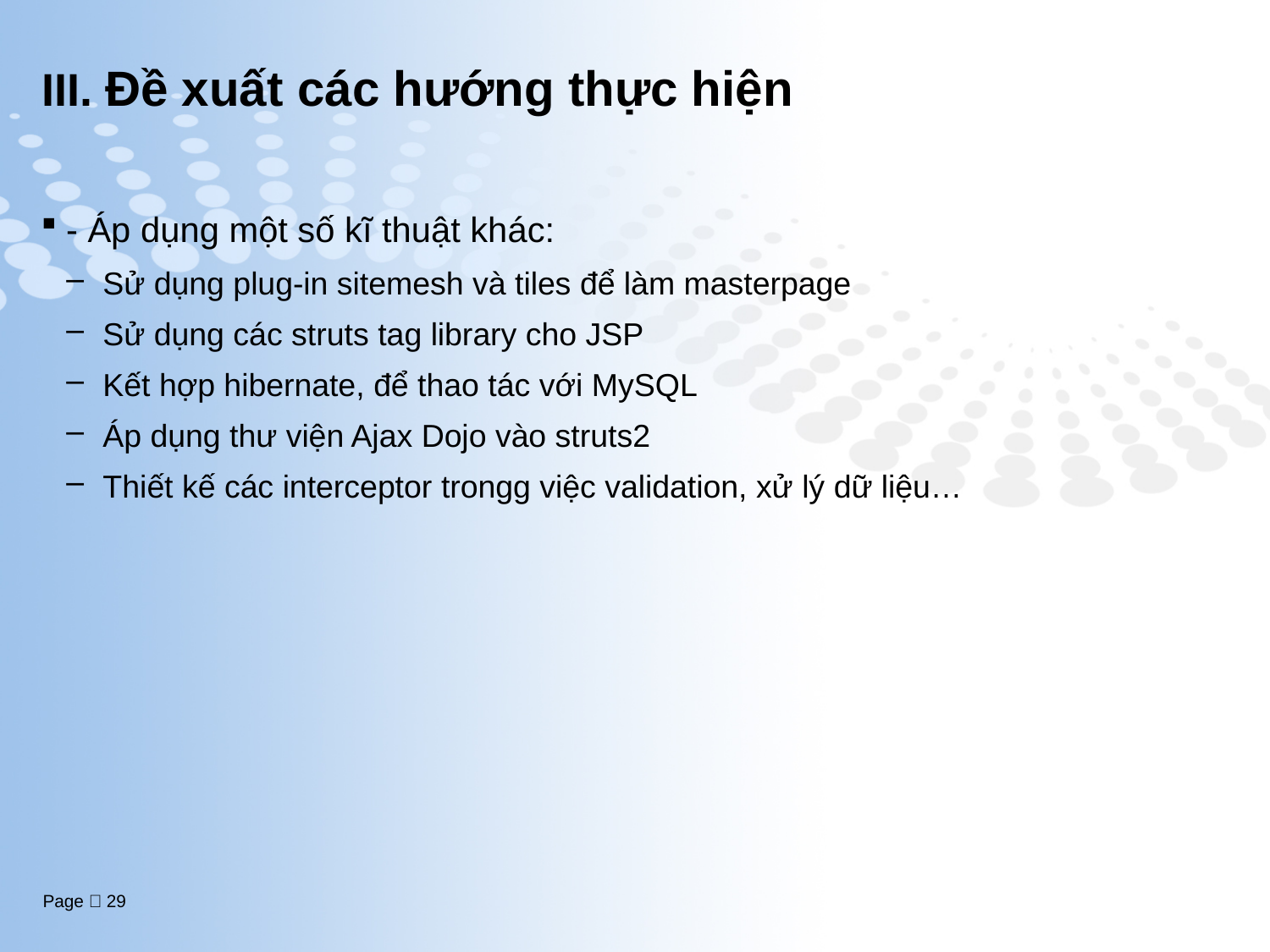

# III. Đề xuất các hướng thực hiện
- Áp dụng một số kĩ thuật khác:
Sử dụng plug-in sitemesh và tiles để làm masterpage
Sử dụng các struts tag library cho JSP
Kết hợp hibernate, để thao tác với MySQL
Áp dụng thư viện Ajax Dojo vào struts2
Thiết kế các interceptor trongg việc validation, xử lý dữ liệu…